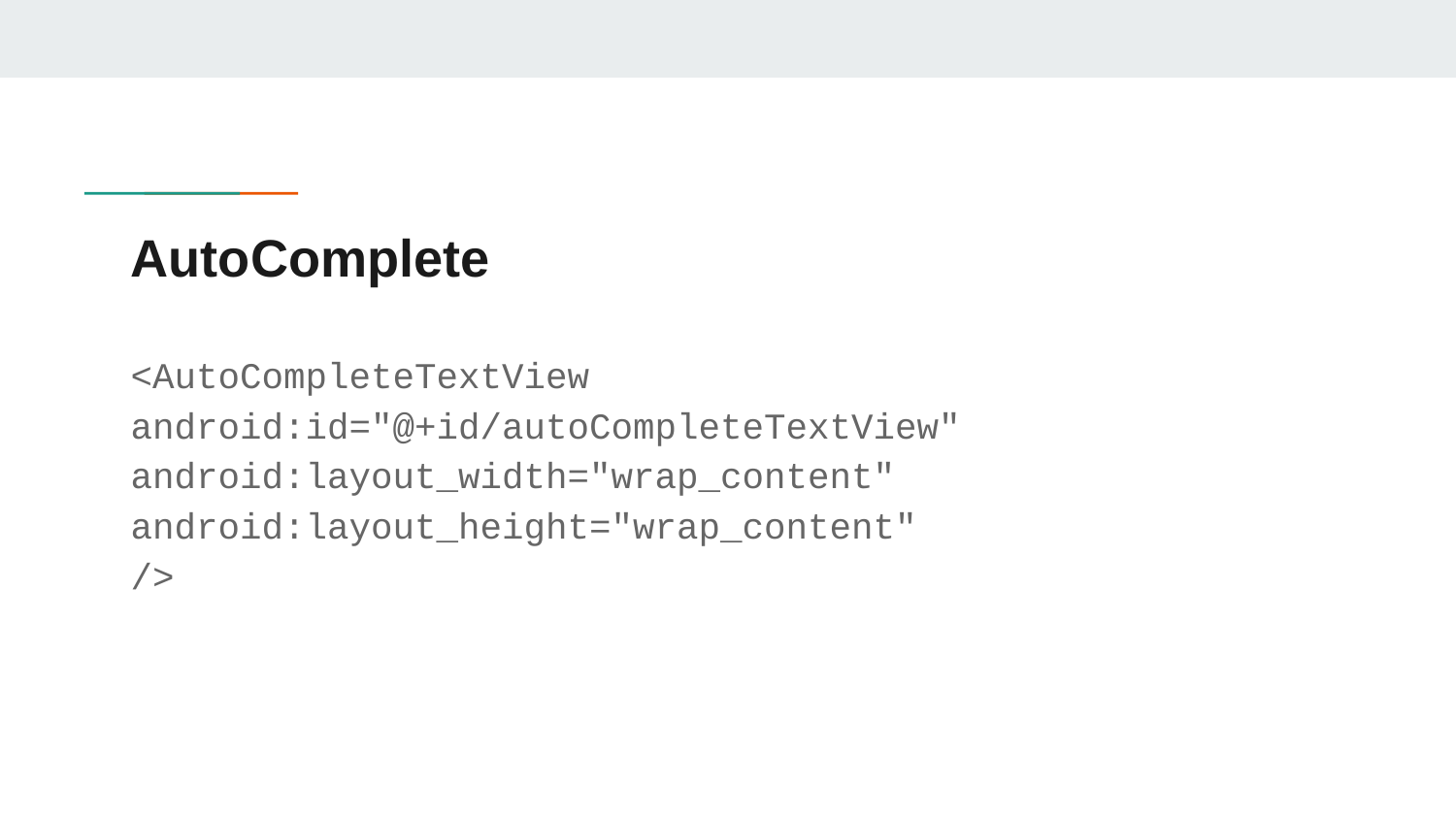

# AutoComplete
<AutoCompleteTextView
android:id="@+id/autoCompleteTextView"
android:layout_width="wrap_content"
android:layout_height="wrap_content"
/>